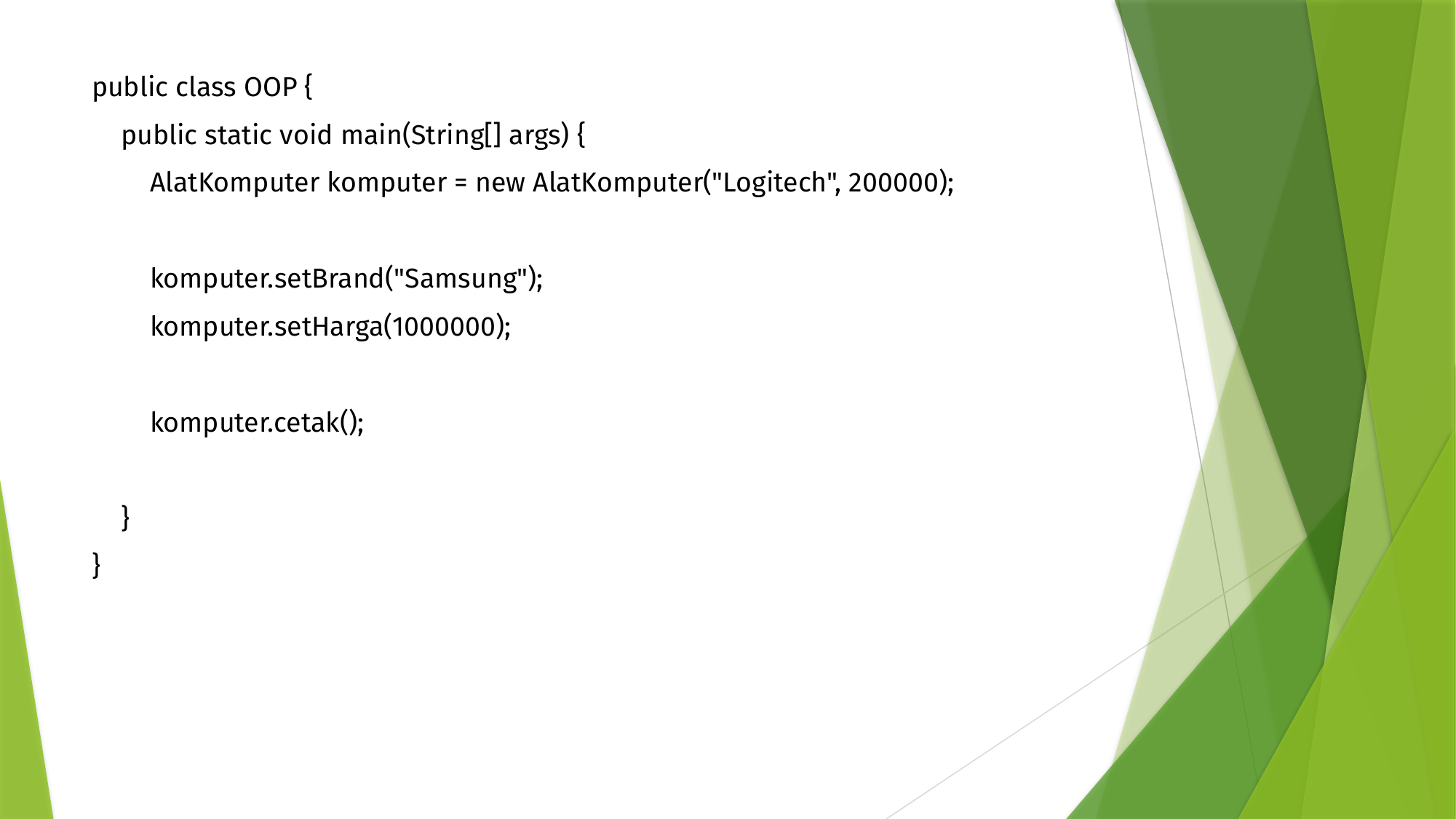

public class OOP {
    public static void main(String[] args) {
        AlatKomputer komputer = new AlatKomputer("Logitech", 200000);

        komputer.setBrand("Samsung");
        komputer.setHarga(1000000);

        komputer.cetak();

    }
}